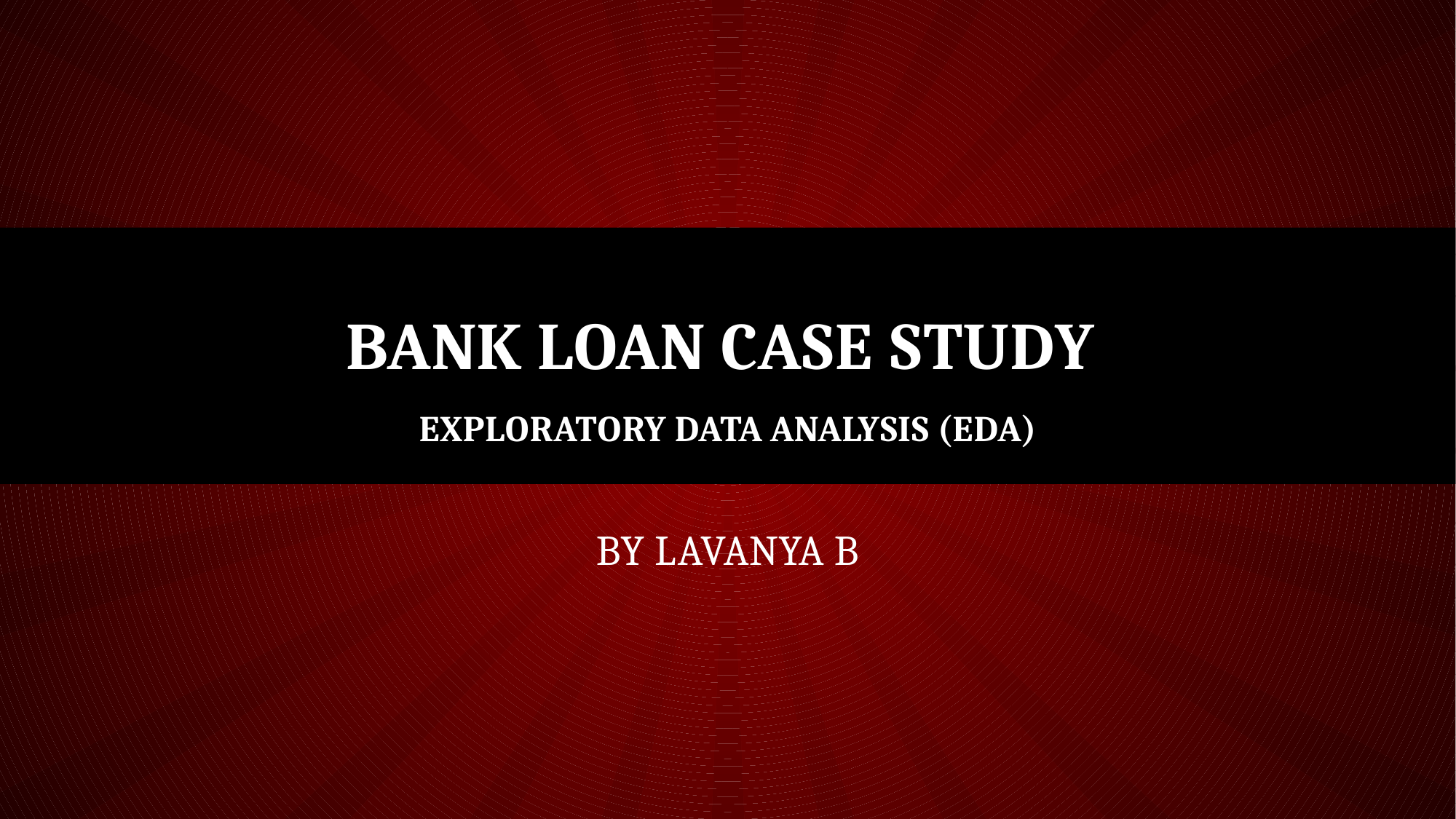

# Bank Loan Case Study Exploratory Data Analysis (EDA)
BY LAVANYA B